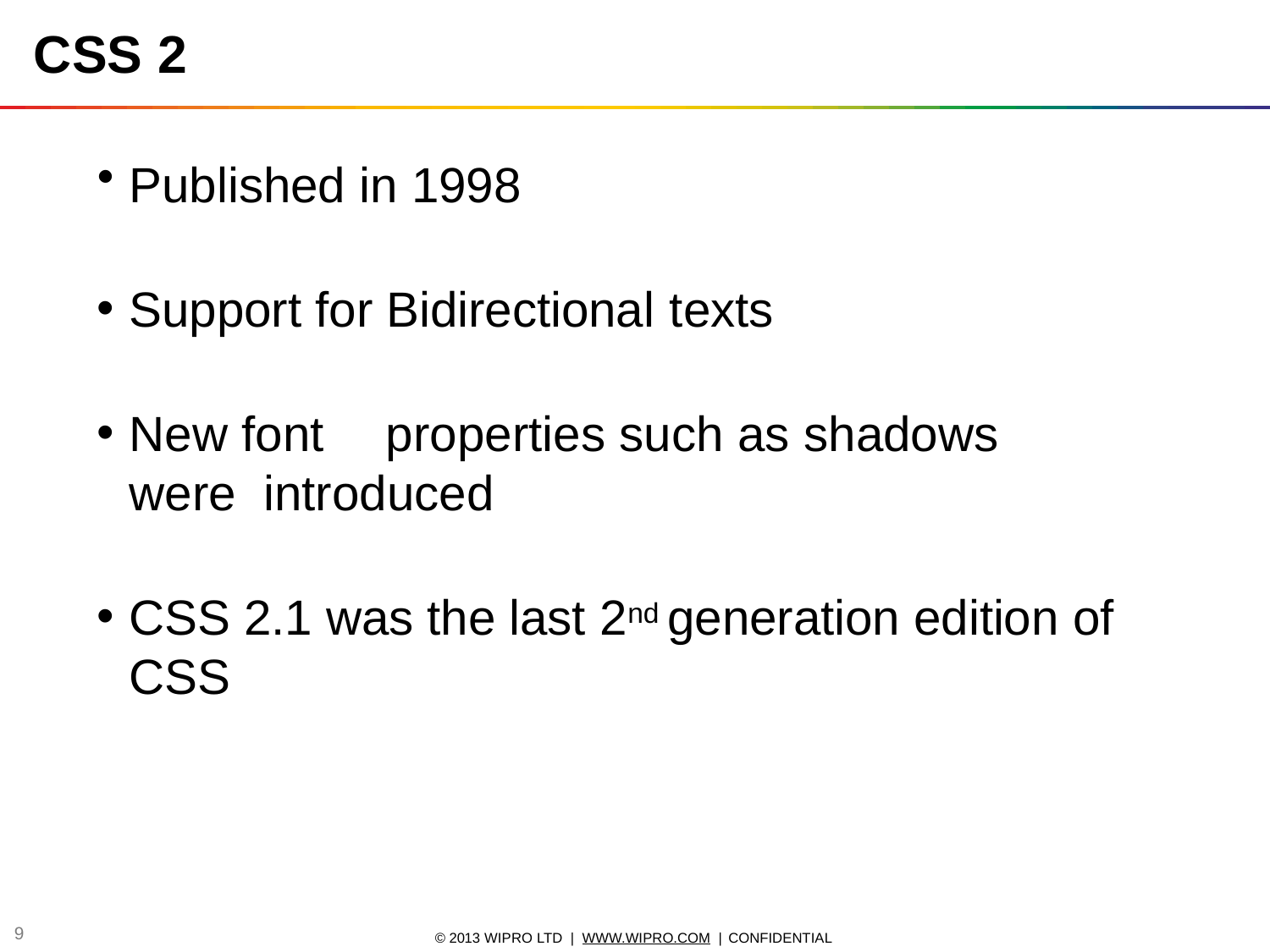

# CSS 2
Published in 1998

Support for Bidirectional texts

New font	properties such as shadows were  introduced

CSS 2.1 was the last 2nd generation edition of  CSS
9
© 2013 WIPRO LTD  |  WWW.WIPRO.COM  | CONFIDENTIAL